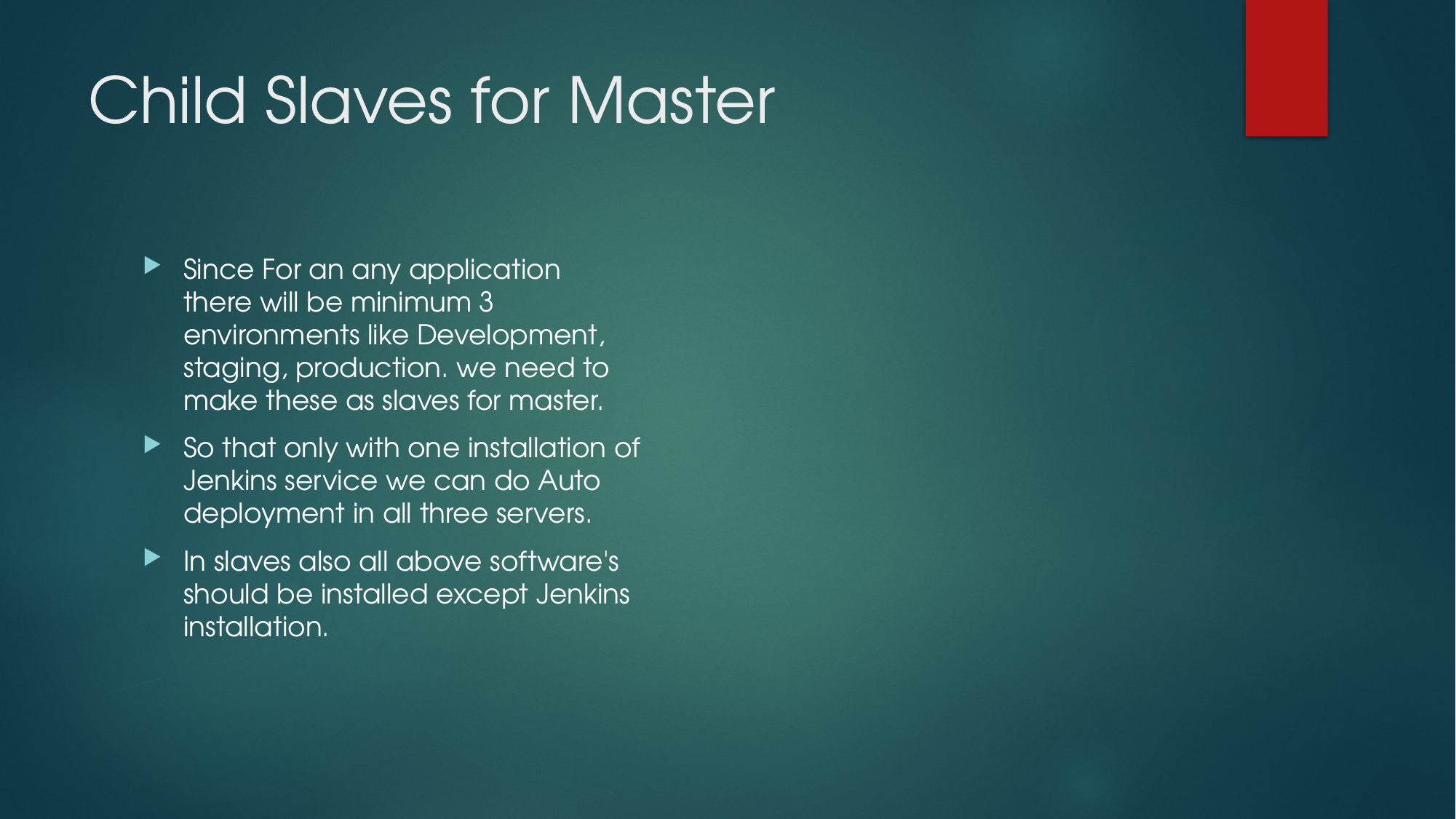

# Child Slaves for Master

Since For an any application  there will be minimum 3 environments like Development, staging, production. we need to make these as slaves for master.
So that only with one installation of Jenkins service we can do Auto deployment in all three servers.
In slaves also all above software's should be installed except Jenkins installation.